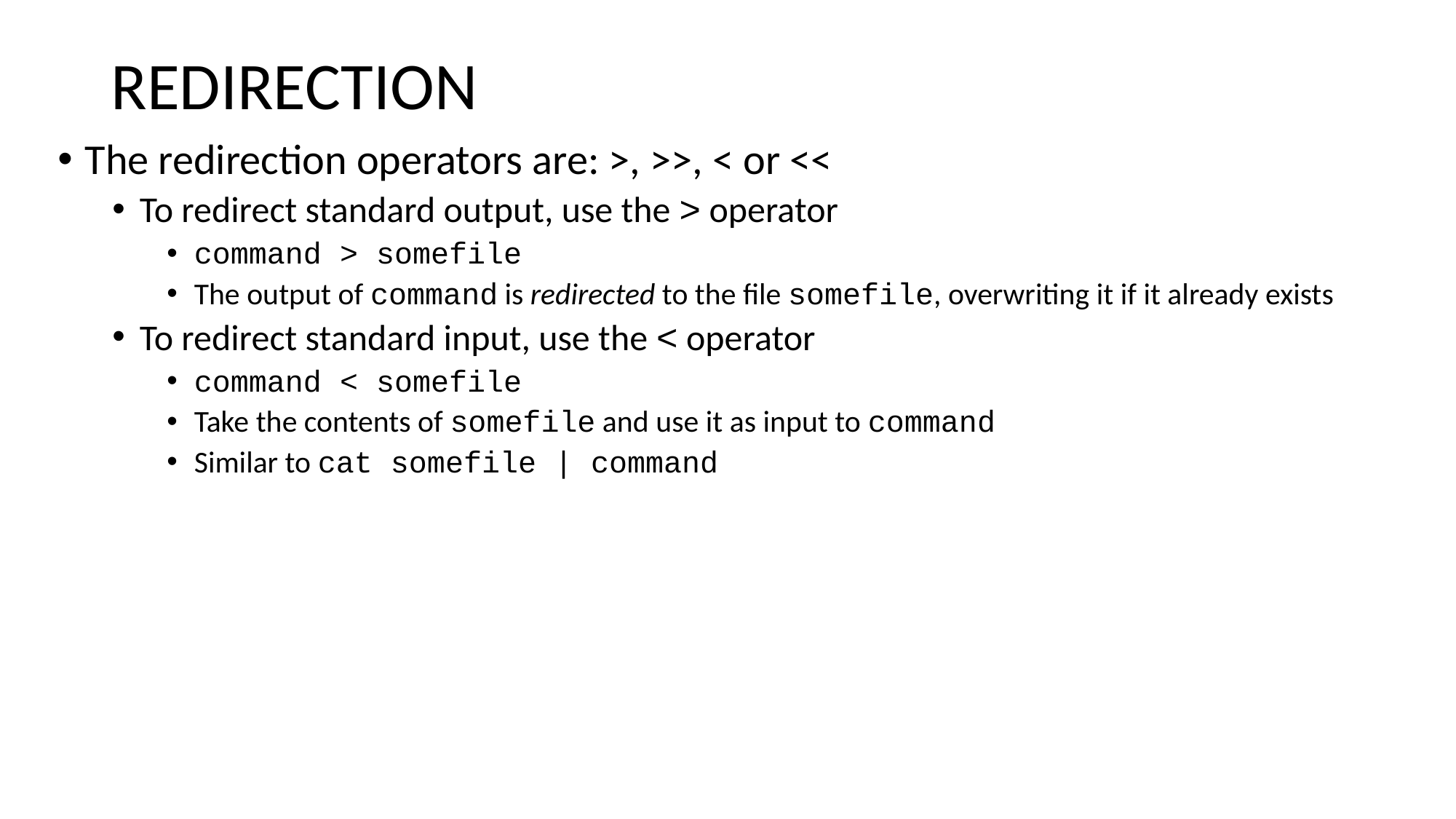

# REDIRECTION
The redirection operators are: >, >>, < or <<
To redirect standard output, use the > operator
command > somefile
The output of command is redirected to the file somefile, overwriting it if it already exists
To redirect standard input, use the < operator
command < somefile
Take the contents of somefile and use it as input to command
Similar to cat somefile | command